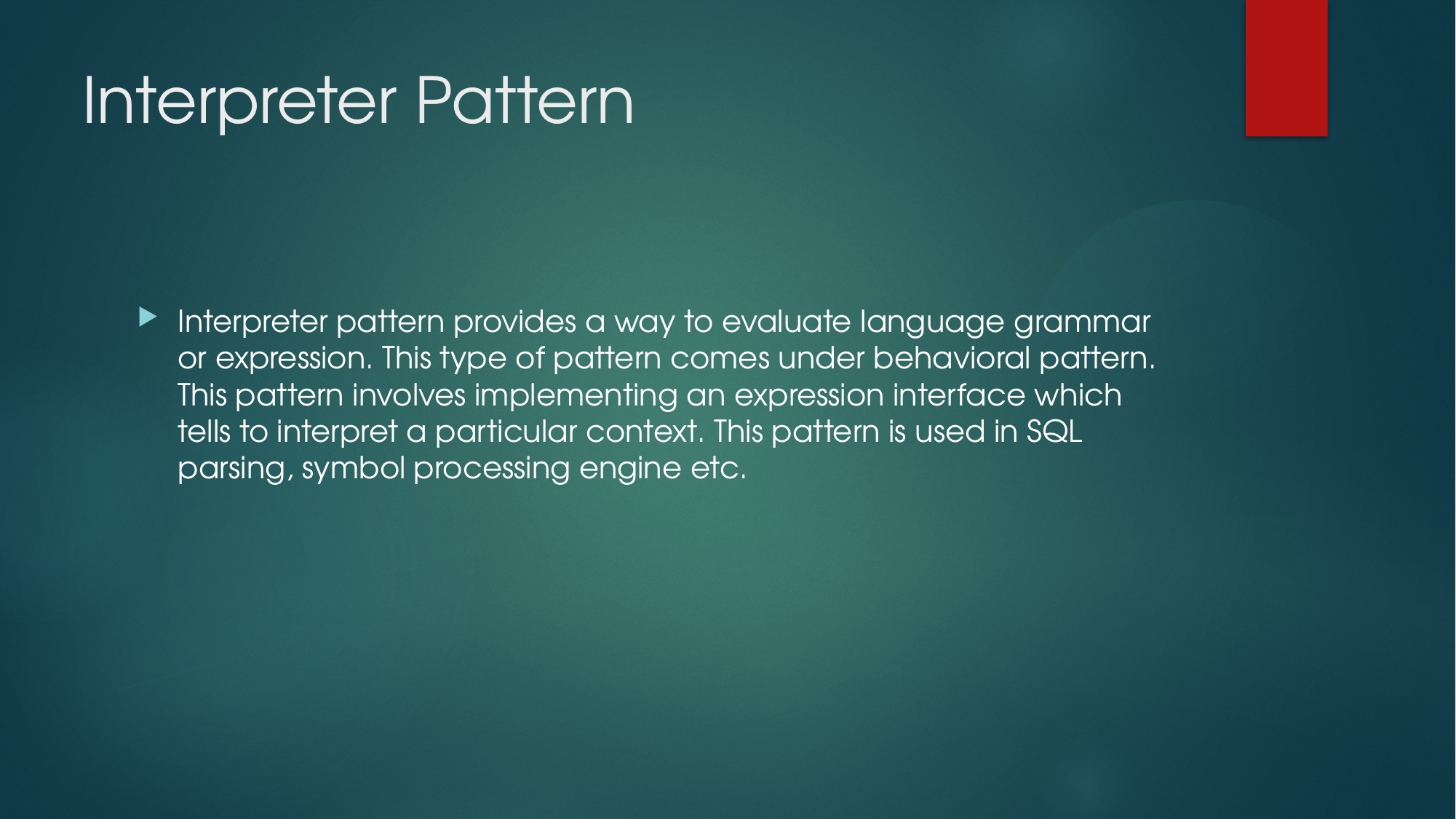

# Interpreter Pattern

Interpreter pattern provides a way to evaluate language grammar or expression. This type of pattern comes under behavioral pattern. This pattern involves implementing an expression interface which tells to interpret a particular context. This pattern is used in SQL parsing, symbol processing engine etc.